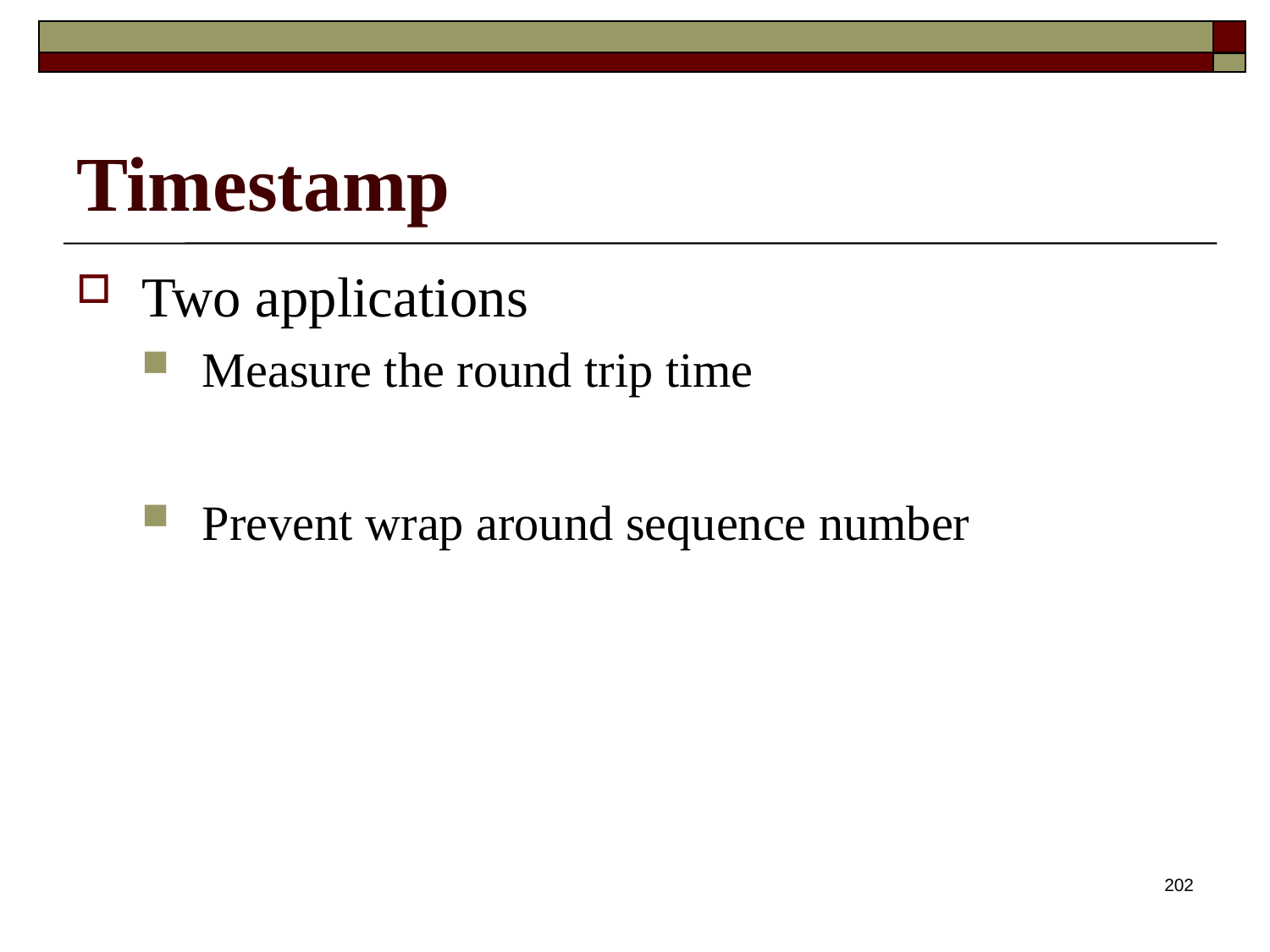

# Timestamp
Two applications
Measure the round trip time

Prevent wrap around sequence number
202